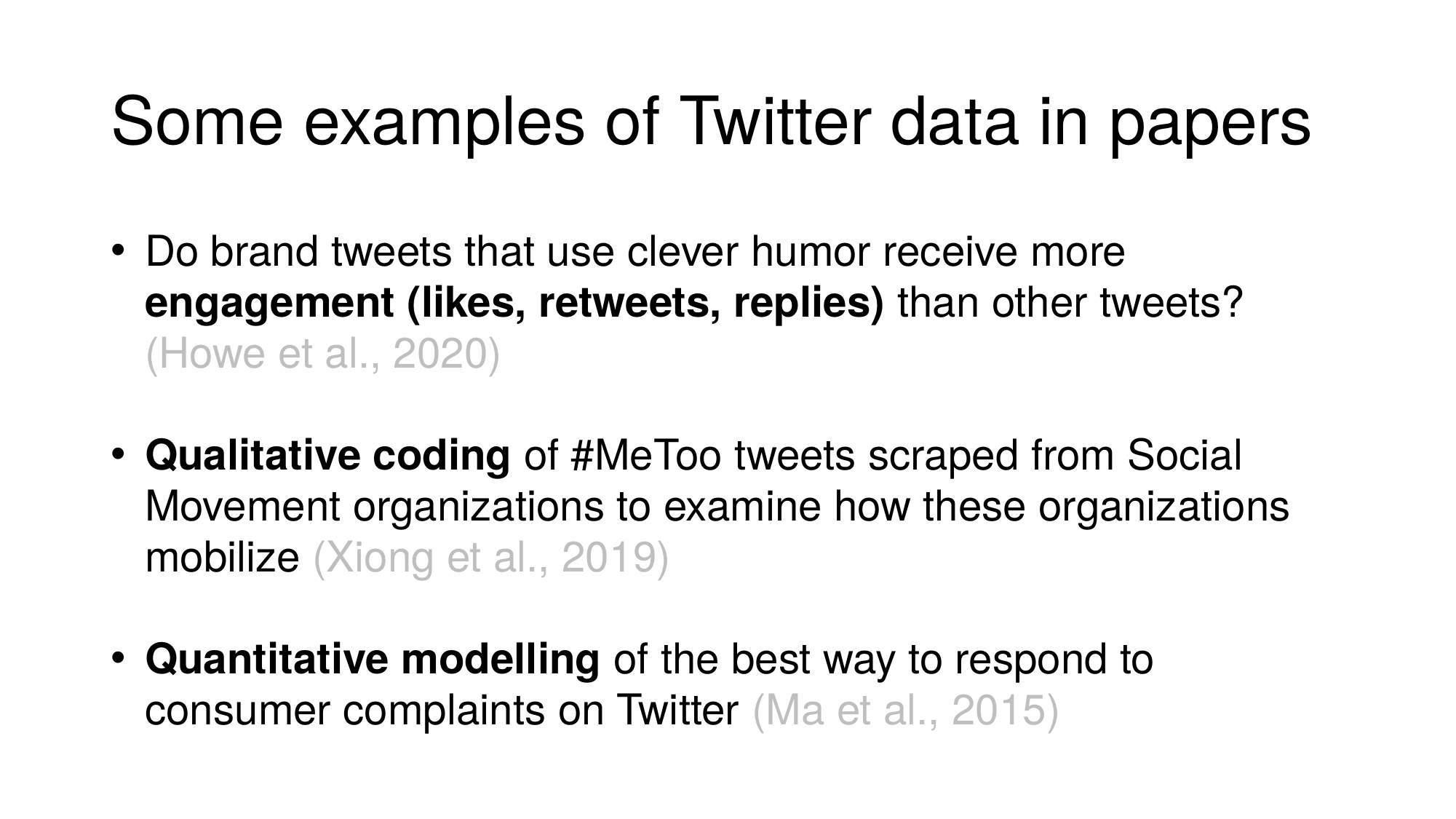

# Some examples of Twitter data in papers
Do brand tweets that use clever humor receive more engagement (likes, retweets, replies) than other tweets? (Howe et al., 2020)

Qualitative coding of #MeToo tweets scraped from Social Movement organizations to examine how these organizations mobilize (Xiong et al., 2019)

Quantitative modelling of the best way to respond to consumer complaints on Twitter (Ma et al., 2015)